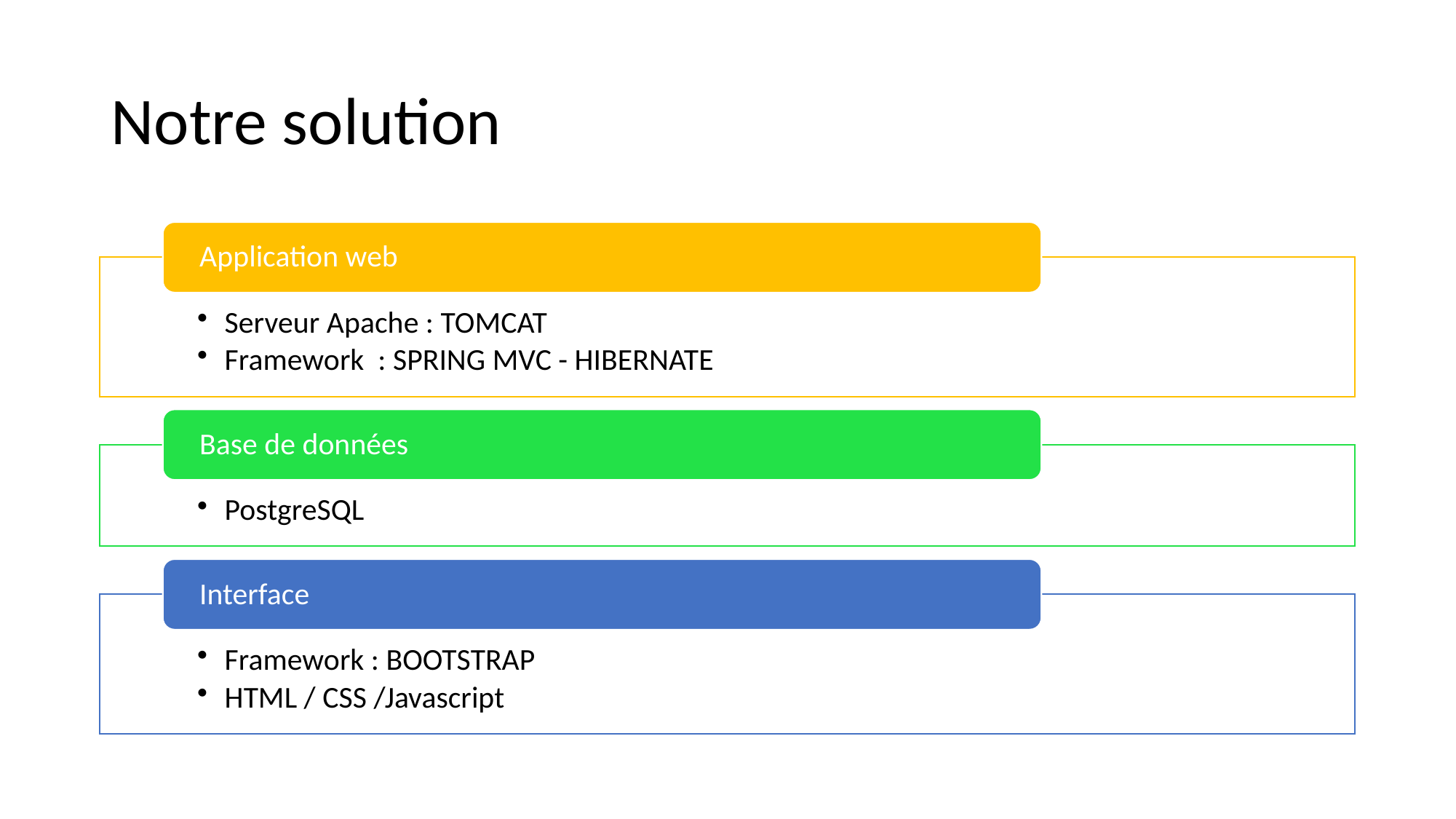

# Notre solution
Serveur Apache : TOMCAT
Framework  : SPRING MVC - HIBERNATE
Application web
PostgreSQL
Base de données
Framework : BOOTSTRAP
HTML / CSS /Javascript
Interface